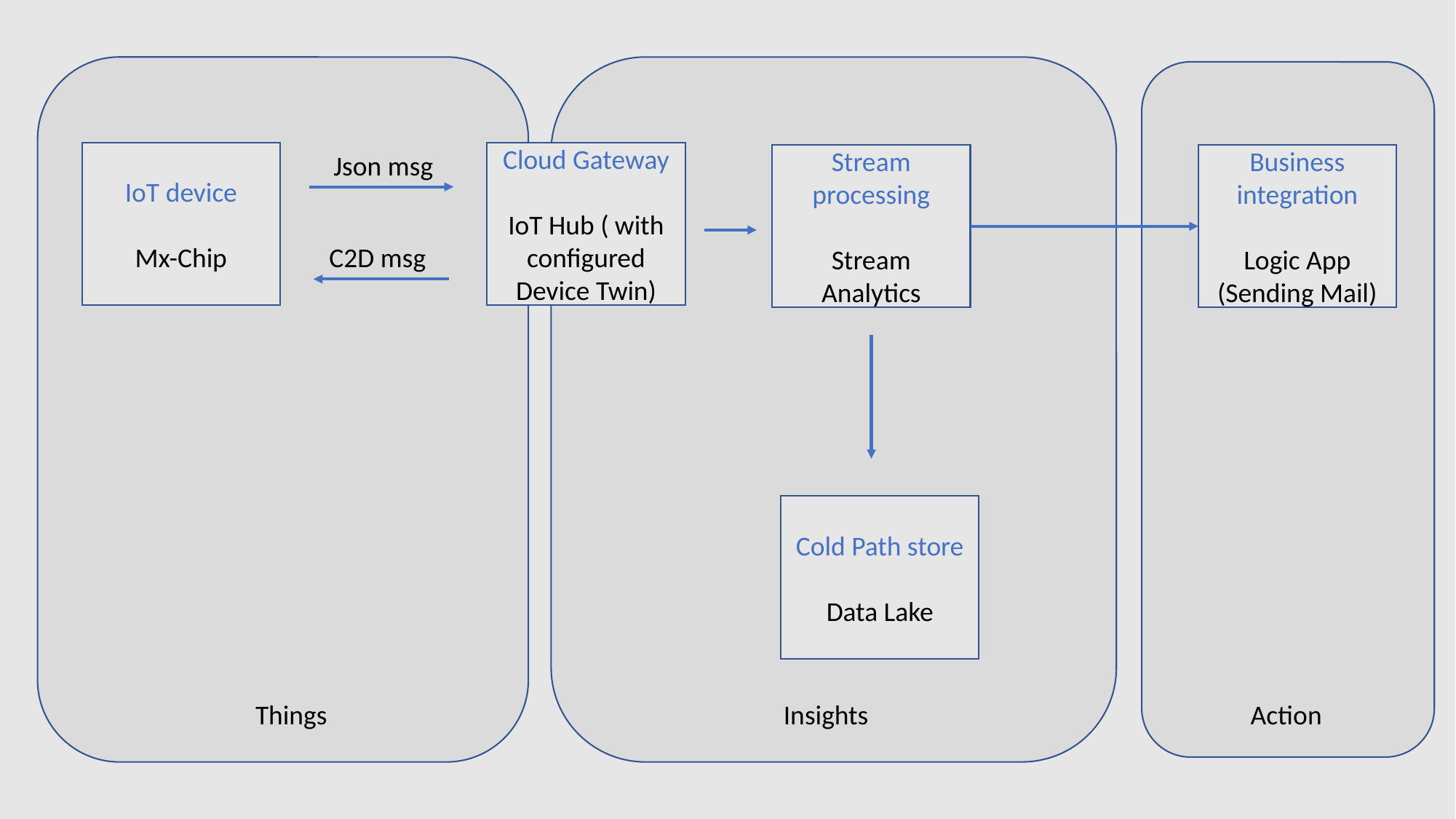

IoT device

Mx-Chip
Cloud Gateway

IoT Hub ( with configured Device Twin)
Json msg
Stream processing

Stream Analytics
Business
integration

Logic App
(Sending Mail)
C2D msg
Cold Path store

Data Lake
Things
Insights
Action